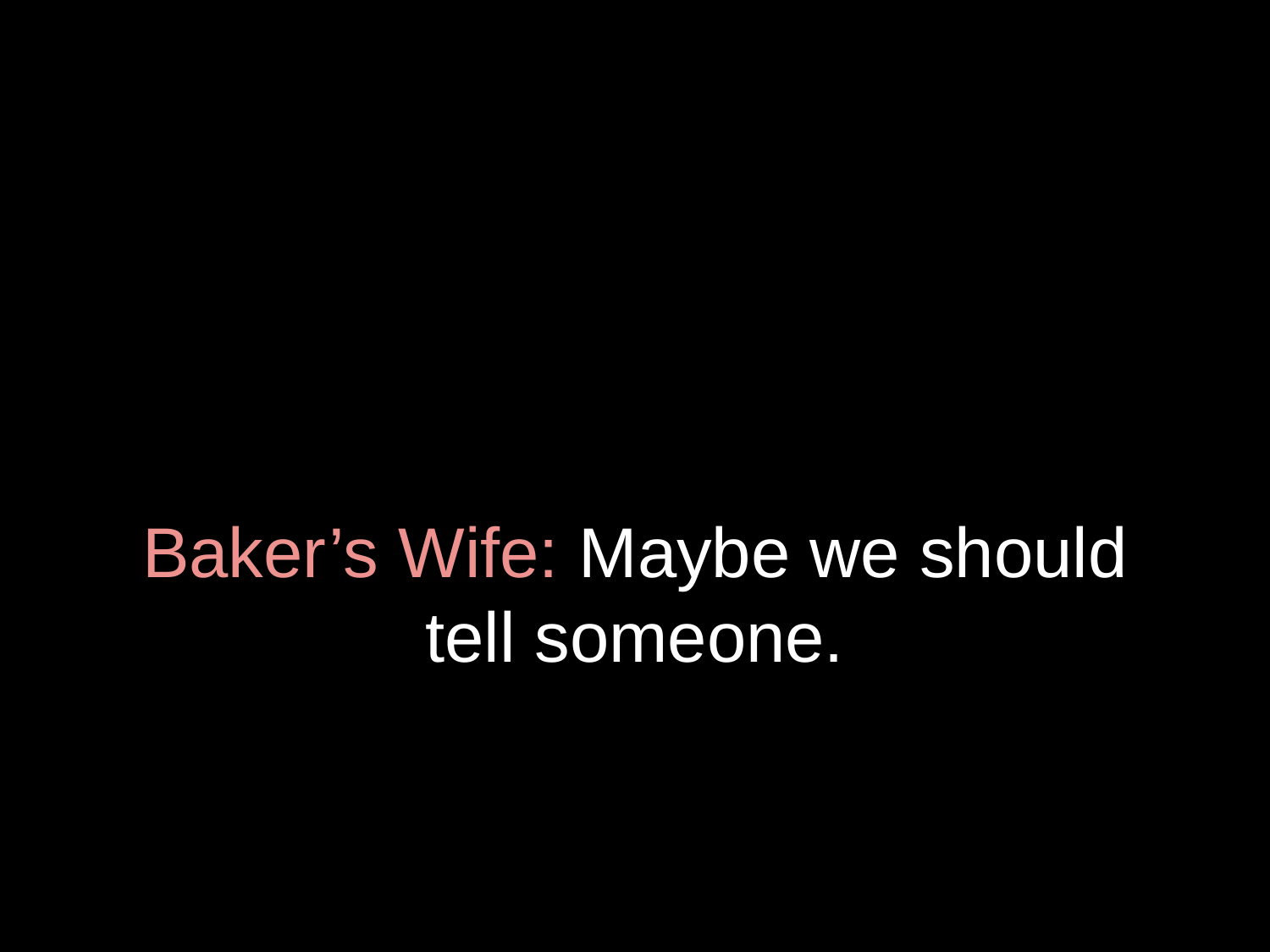

# Baker’s Wife: Maybe we should tell someone.